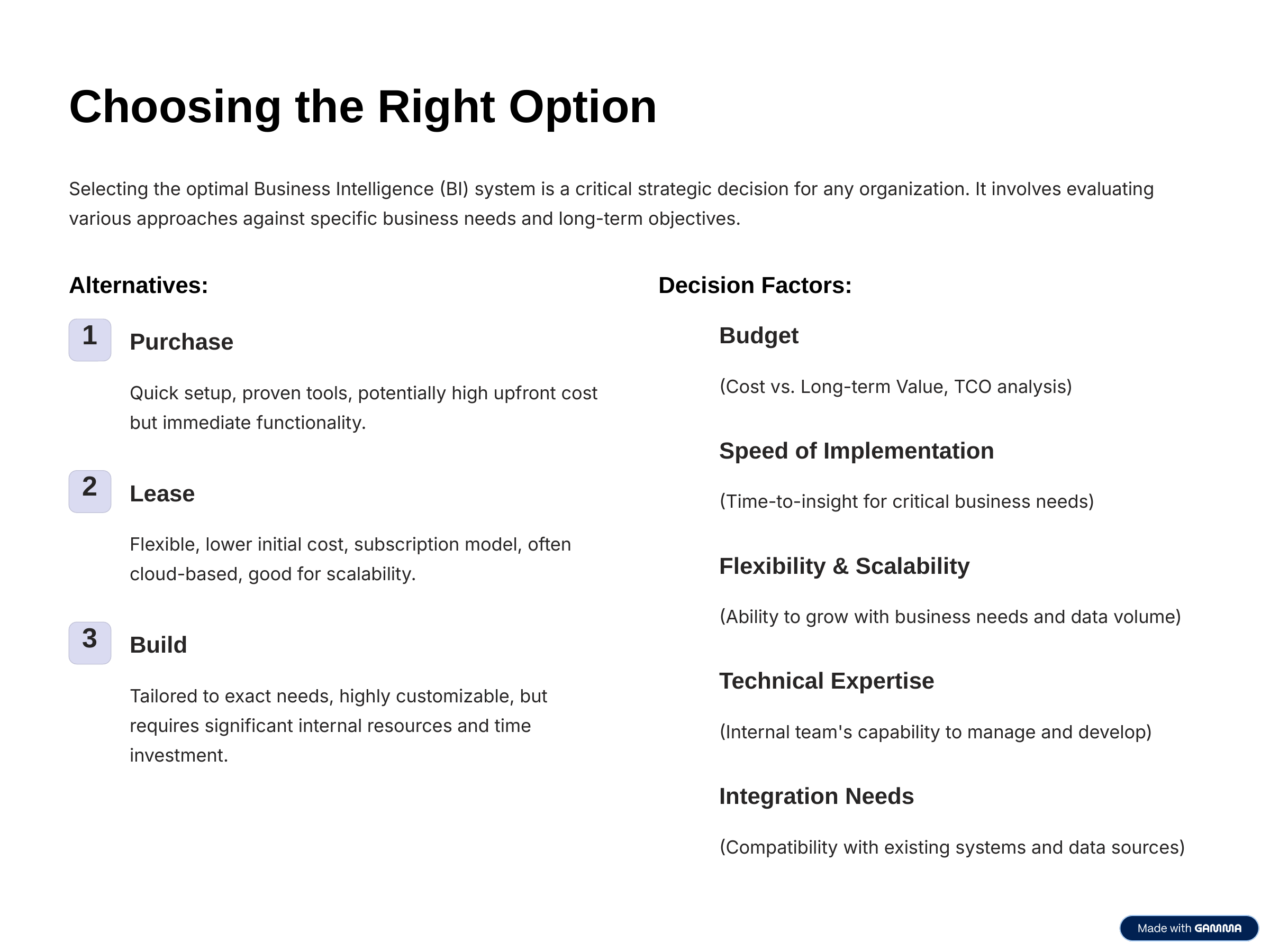

Choosing the Right Option
Selecting the optimal Business Intelligence (BI) system is a critical strategic decision for any organization. It involves evaluating various approaches against specific business needs and long-term objectives.
Alternatives:
Decision Factors:

Budget
1
Purchase
(Cost vs. Long-term Value, TCO analysis)
Quick setup, proven tools, potentially high upfront cost but immediate functionality.
Speed of Implementation

2
Lease
(Time-to-insight for critical business needs)
Flexible, lower initial cost, subscription model, often cloud-based, good for scalability.
Flexibility & Scalability
(Ability to grow with business needs and data volume)

3
Build
Technical Expertise
Tailored to exact needs, highly customizable, but requires significant internal resources and time investment.
(Internal team's capability to manage and develop)
Integration Needs
(Compatibility with existing systems and data sources)